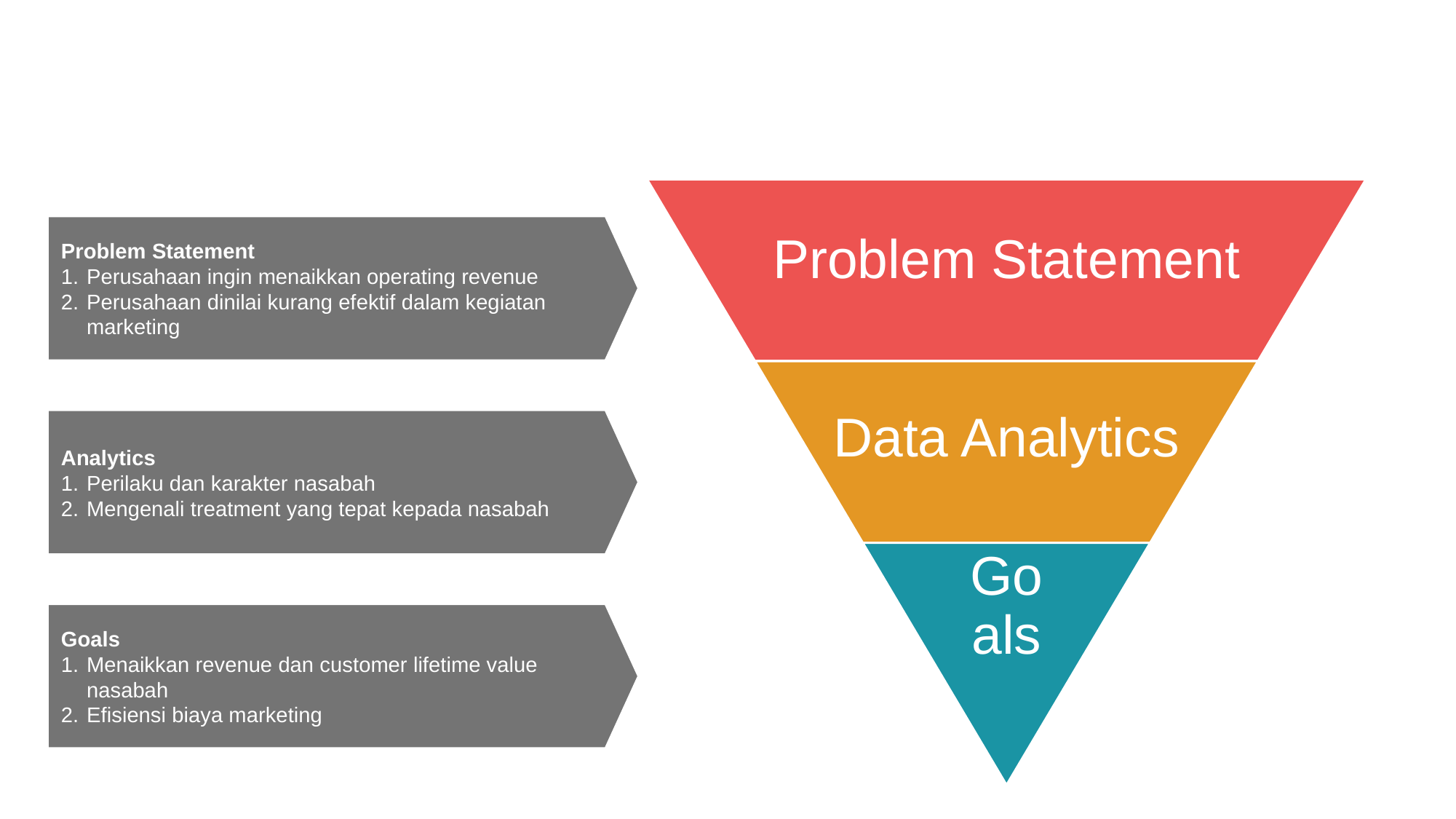

Problem Statement
Data Analytics
Goals
Problem Statement
Perusahaan ingin menaikkan operating revenue
Perusahaan dinilai kurang efektif dalam kegiatan marketing
Analytics
Perilaku dan karakter nasabah
Mengenali treatment yang tepat kepada nasabah
Goals
Menaikkan revenue dan customer lifetime value nasabah
Efisiensi biaya marketing